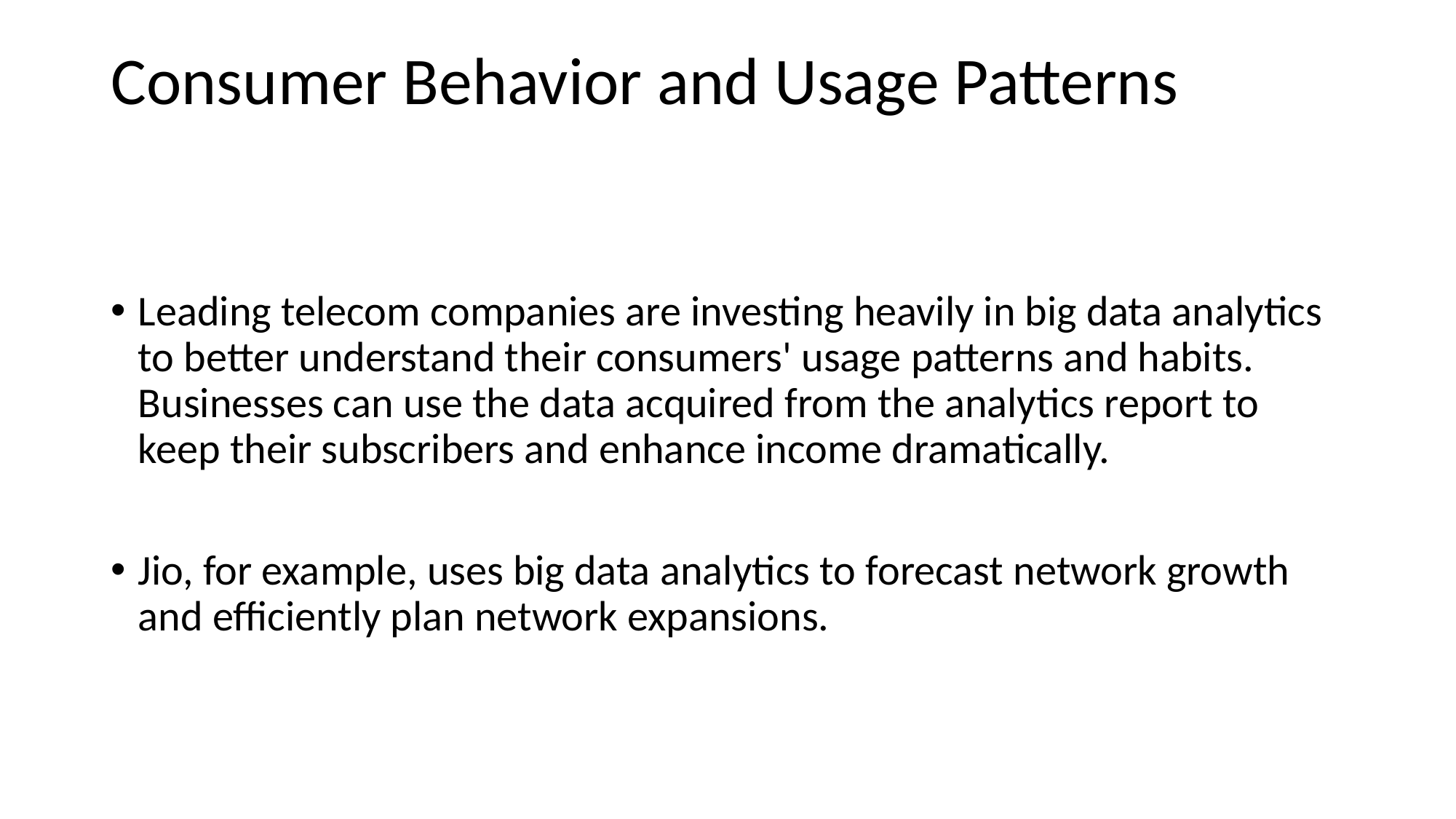

# Consumer Behavior and Usage Patterns

Leading telecom companies are investing heavily in big data analytics to better understand their consumers' usage patterns and habits. Businesses can use the data acquired from the analytics report to keep their subscribers and enhance income dramatically.

Jio, for example, uses big data analytics to forecast network growth and efficiently plan network expansions.